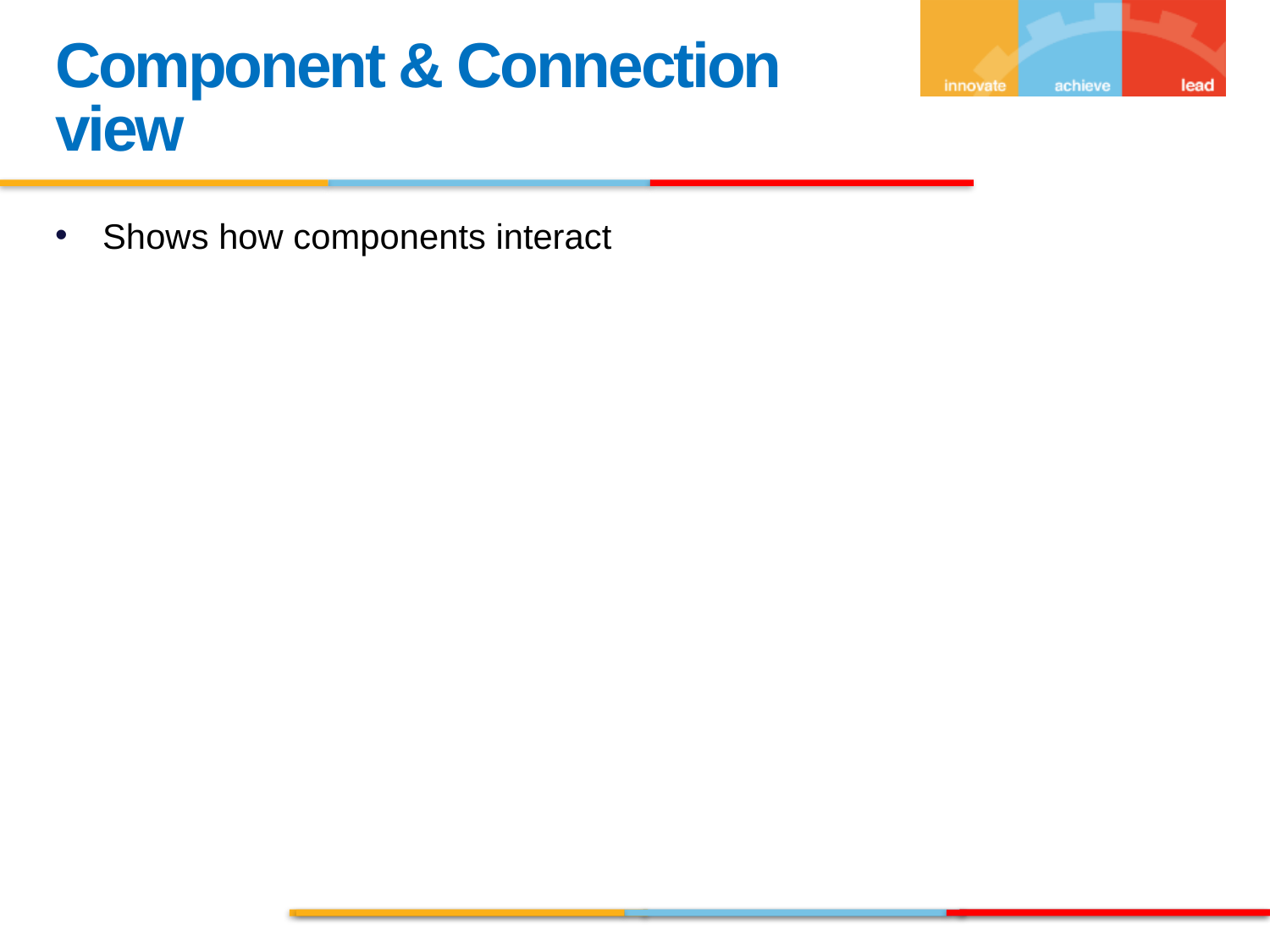

Component & Connection view
Shows how components interact